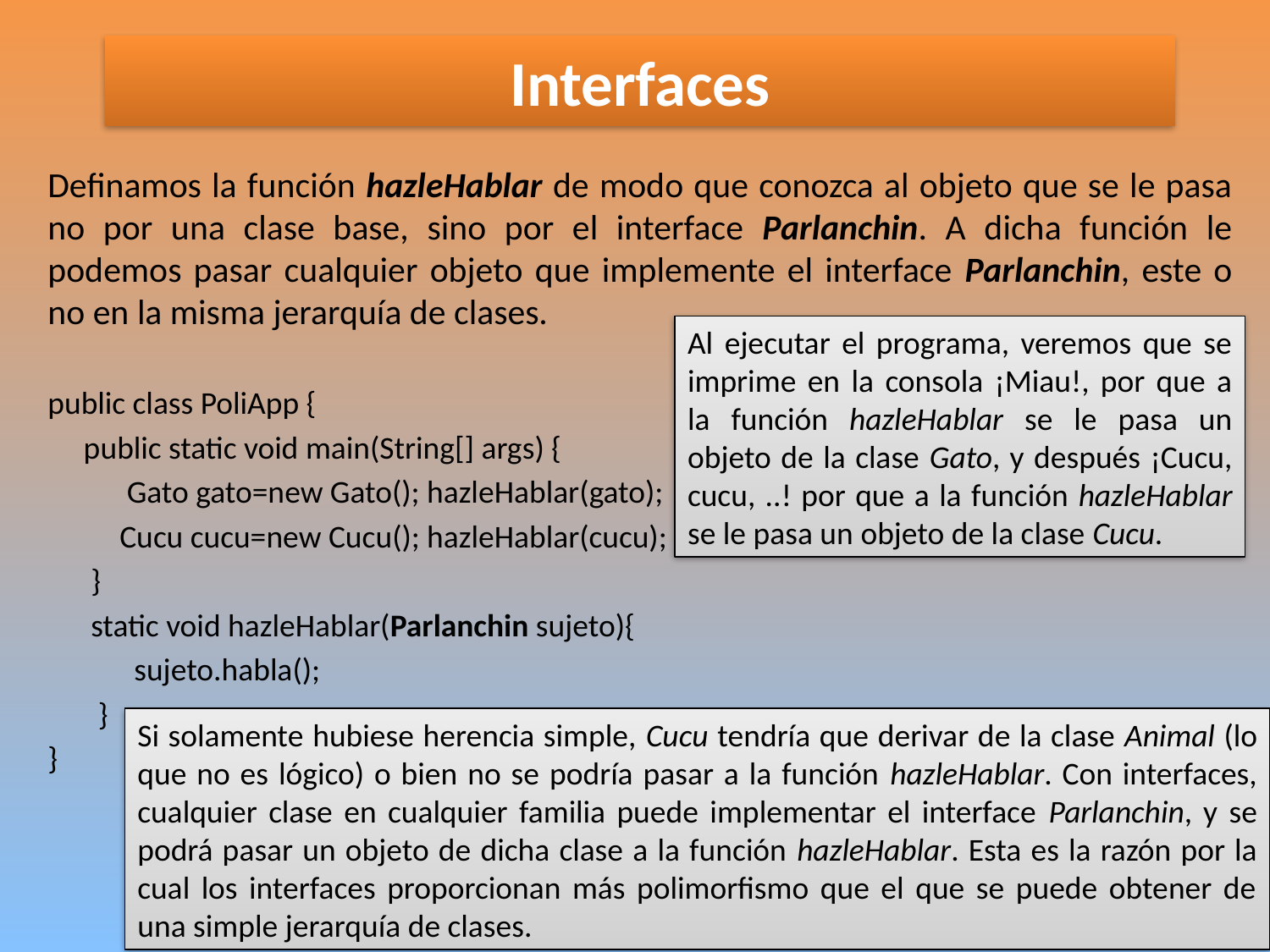

# Interfaces
Definamos la función hazleHablar de modo que conozca al objeto que se le pasa no por una clase base, sino por el interface Parlanchin. A dicha función le podemos pasar cualquier objeto que implemente el interface Parlanchin, este o no en la misma jerarquía de clases.

public class PoliApp {
     public static void main(String[] args) {
           Gato gato=new Gato(); hazleHablar(gato);
          Cucu cucu=new Cucu(); hazleHablar(cucu);
      }
      static void hazleHablar(Parlanchin sujeto){
            sujeto.habla();
       }
}

Al ejecutar el programa, veremos que se imprime en la consola ¡Miau!, por que a la función hazleHablar se le pasa un objeto de la clase Gato, y después ¡Cucu, cucu, ..! por que a la función hazleHablar se le pasa un objeto de la clase Cucu.
Si solamente hubiese herencia simple, Cucu tendría que derivar de la clase Animal (lo que no es lógico) o bien no se podría pasar a la función hazleHablar. Con interfaces, cualquier clase en cualquier familia puede implementar el interface Parlanchin, y se podrá pasar un objeto de dicha clase a la función hazleHablar. Esta es la razón por la cual los interfaces proporcionan más polimorfismo que el que se puede obtener de una simple jerarquía de clases.